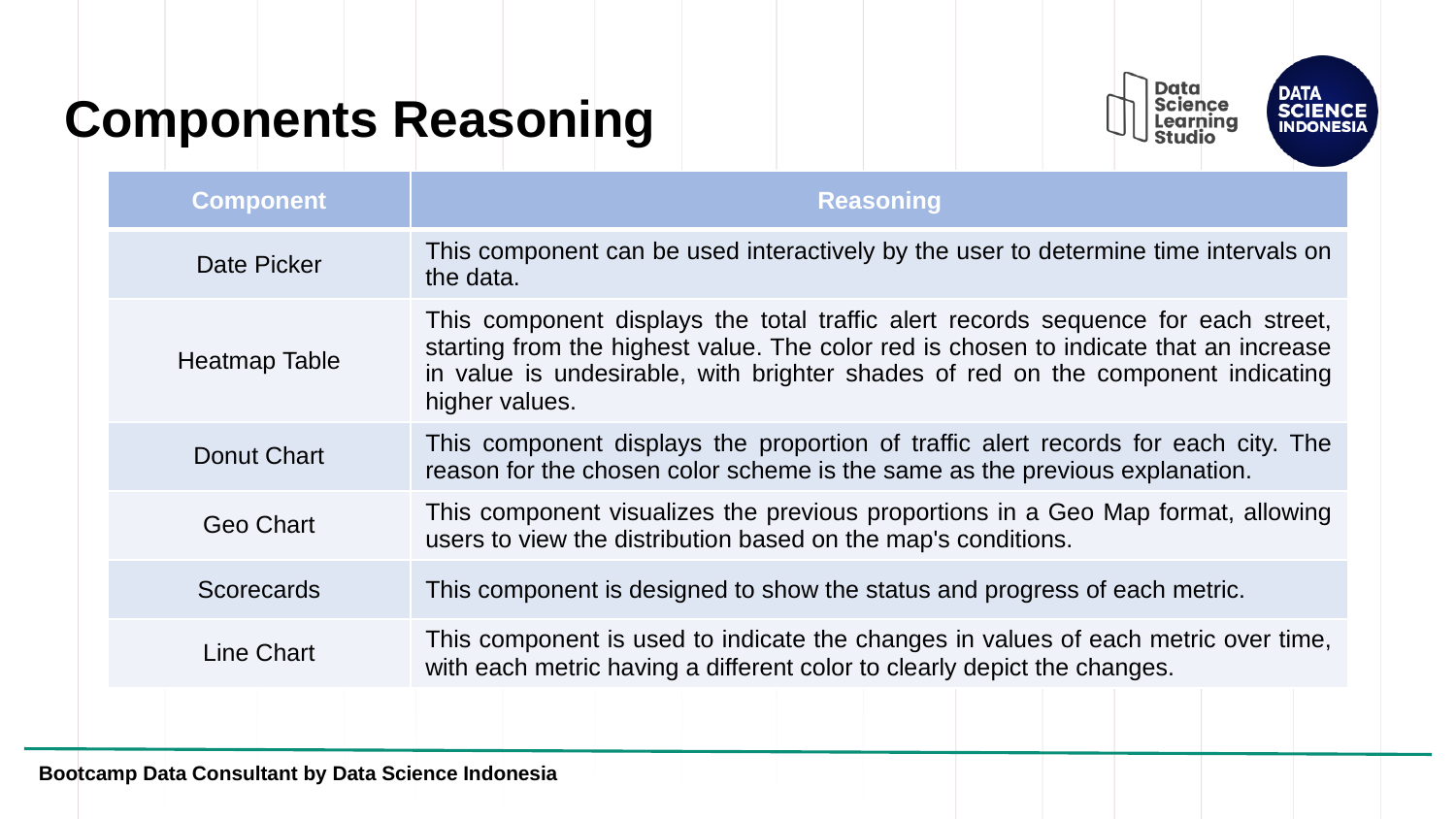

# Components Reasoning
| Component | Reasoning |
| --- | --- |
| Date Picker | This component can be used interactively by the user to determine time intervals on the data. |
| Heatmap Table | This component displays the total traffic alert records sequence for each street, starting from the highest value. The color red is chosen to indicate that an increase in value is undesirable, with brighter shades of red on the component indicating higher values. |
| Donut Chart | This component displays the proportion of traffic alert records for each city. The reason for the chosen color scheme is the same as the previous explanation. |
| Geo Chart | This component visualizes the previous proportions in a Geo Map format, allowing users to view the distribution based on the map's conditions. |
| Scorecards | This component is designed to show the status and progress of each metric. |
| Line Chart | This component is used to indicate the changes in values of each metric over time, with each metric having a different color to clearly depict the changes. |